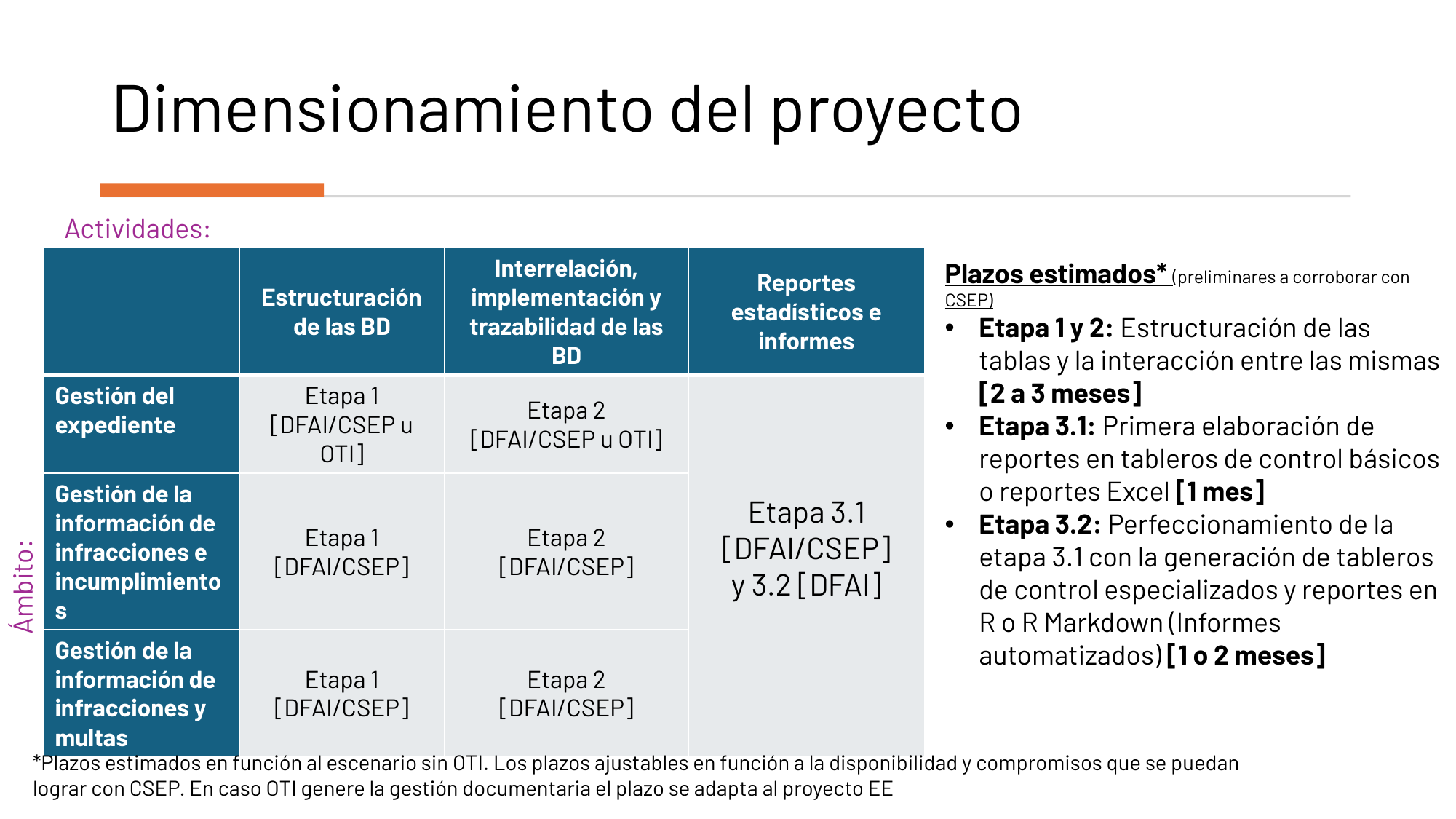

# Dimensionamiento del proyecto

Actividades:
|  | Estructuración de las BD | Interrelación, implementación y trazabilidad de las BD | Reportes estadísticos e informes |
| --- | --- | --- | --- |
| Gestión del expediente | Etapa 1 [DFAI/CSEP u OTI] | Etapa 2 [DFAI/CSEP u OTI] | Etapa 3.1 [DFAI/CSEP] y 3.2 [DFAI] |
| Gestión de la información de infracciones e incumplimientos | Etapa 1 [DFAI/CSEP] | Etapa 2 [DFAI/CSEP] | DFAI/CSEP |
| Gestión de la información de infracciones y multas | Etapa 1 [DFAI/CSEP] | Etapa 2 [DFAI/CSEP] | DFAI/CSEP |
Plazos estimados* (preliminares a corroborar con CSEP)
Etapa 1 y 2: Estructuración de las tablas y la interacción entre las mismas [2 a 3 meses]
Etapa 3.1: Primera elaboración de reportes en tableros de control básicos o reportes Excel [1 mes]
Etapa 3.2: Perfeccionamiento de la etapa 3.1 con la generación de tableros de control especializados y reportes en R o R Markdown (Informes automatizados) [1 o 2 meses]
Ámbito:
*Plazos estimados en función al escenario sin OTI. Los plazos ajustables en función a la disponibilidad y compromisos que se puedan lograr con CSEP. En caso OTI genere la gestión documentaria el plazo se adapta al proyecto EE